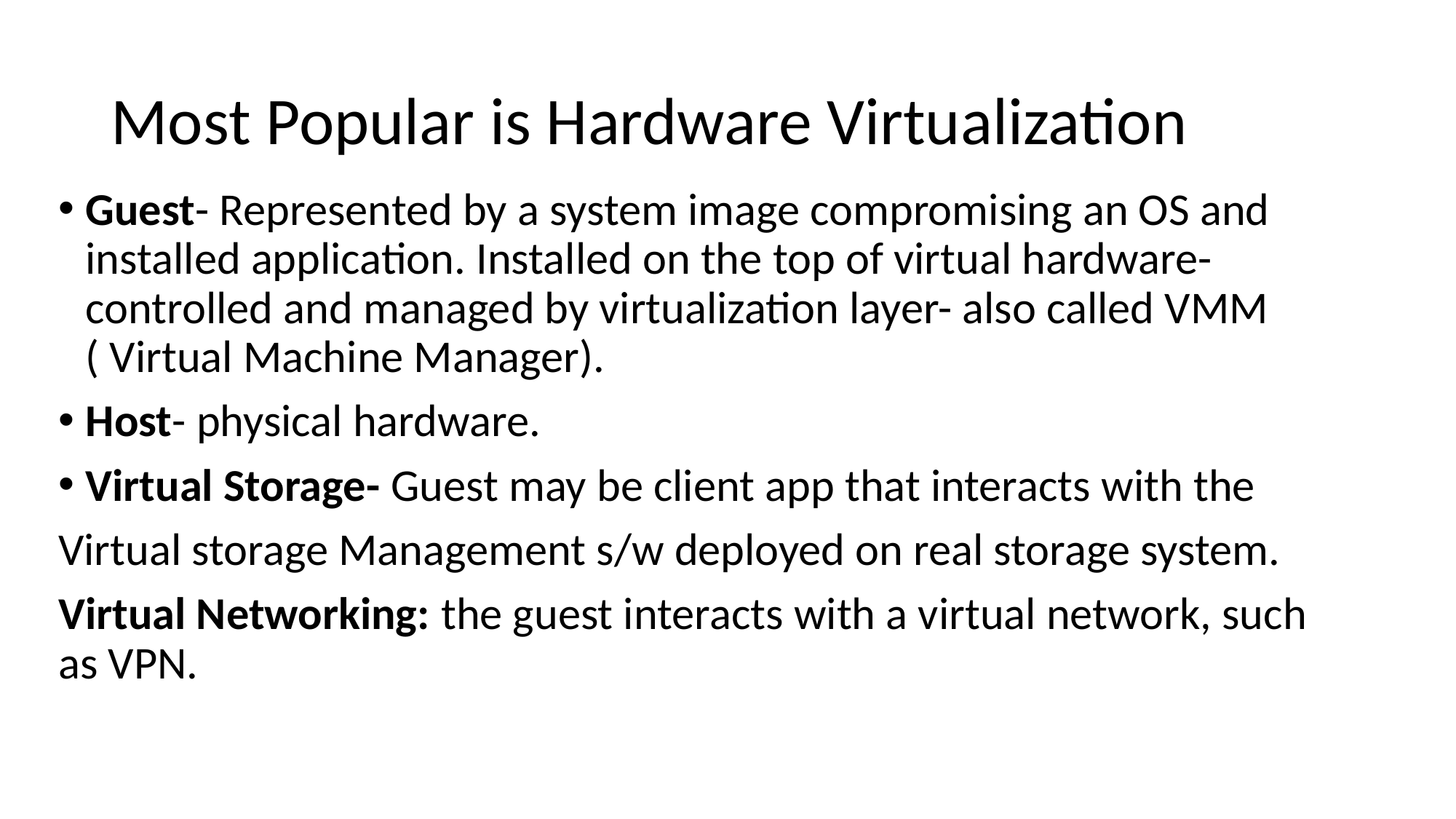

# Most Popular is Hardware Virtualization
Guest- Represented by a system image compromising an OS and installed application. Installed on the top of virtual hardware- controlled and managed by virtualization layer- also called VMM ( Virtual Machine Manager).
Host- physical hardware.
Virtual Storage- Guest may be client app that interacts with the
Virtual storage Management s/w deployed on real storage system.
Virtual Networking: the guest interacts with a virtual network, such as VPN.